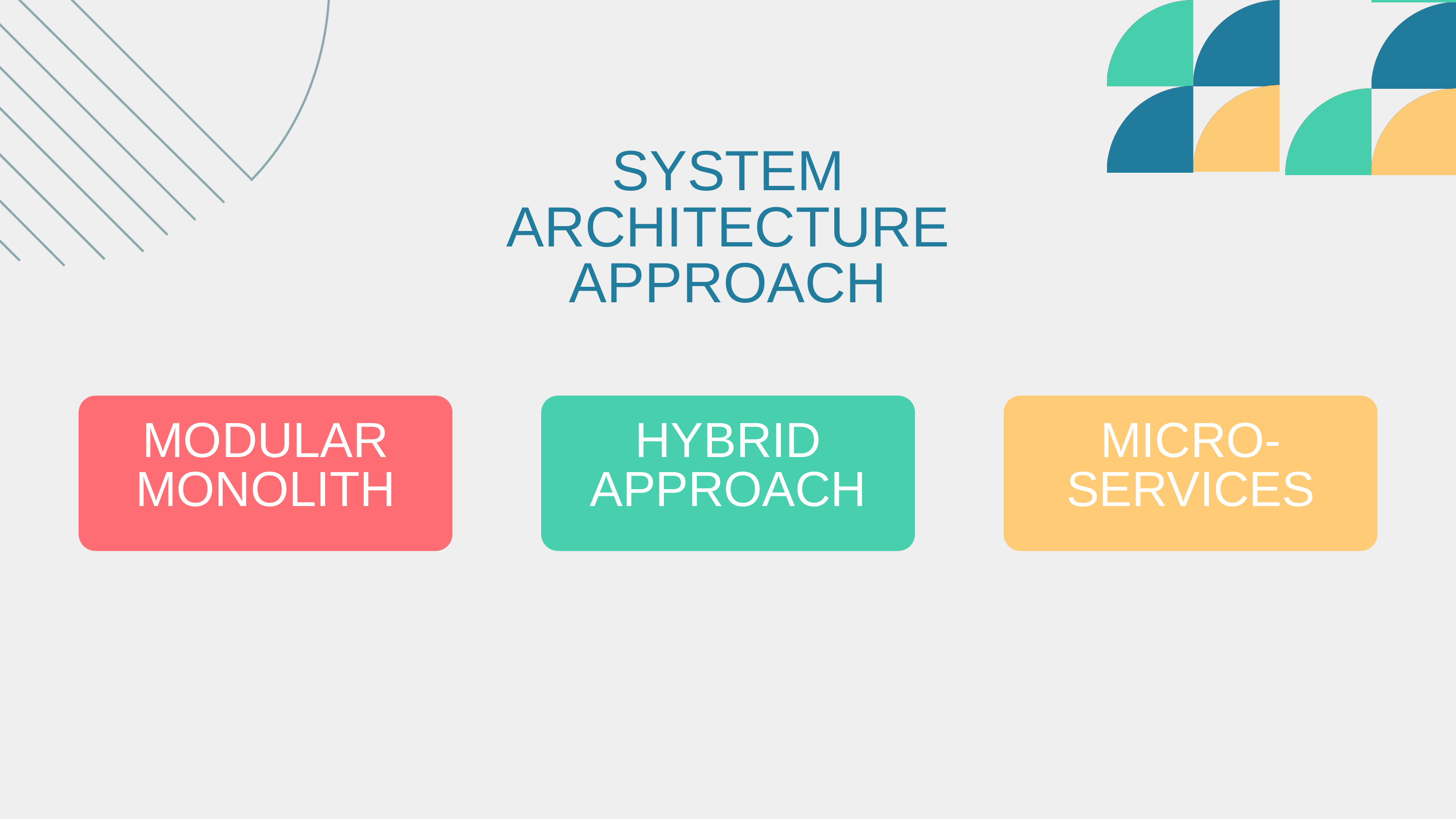

SYSTEM ARCHITECTURE APPROACH

MODULAR
MONOLITH

HYBRID
APPROACH

MICRO-
SERVICES